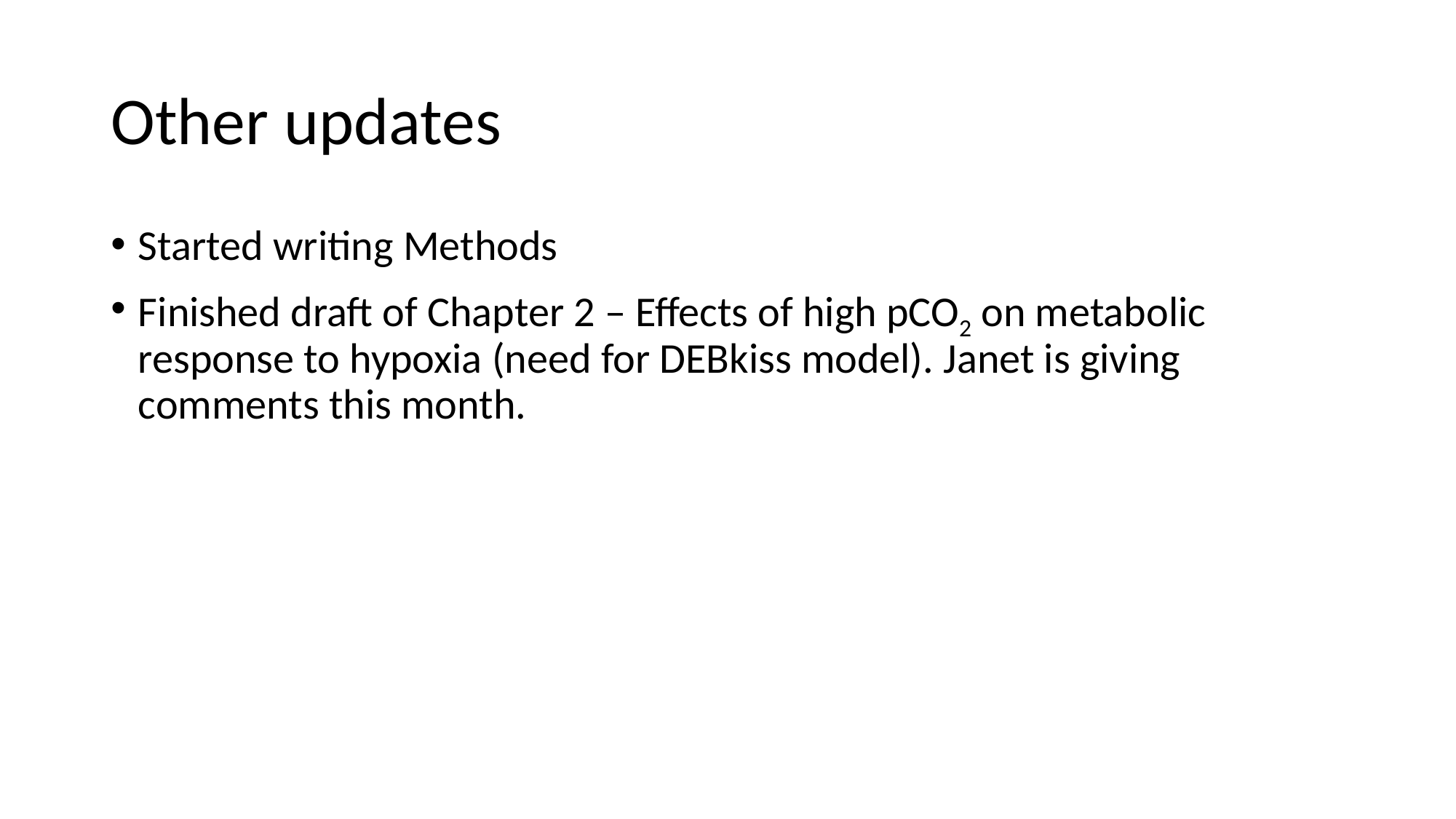

# Other updates
Started writing Methods
Finished draft of Chapter 2 – Effects of high pCO2 on metabolic response to hypoxia (need for DEBkiss model). Janet is giving comments this month.